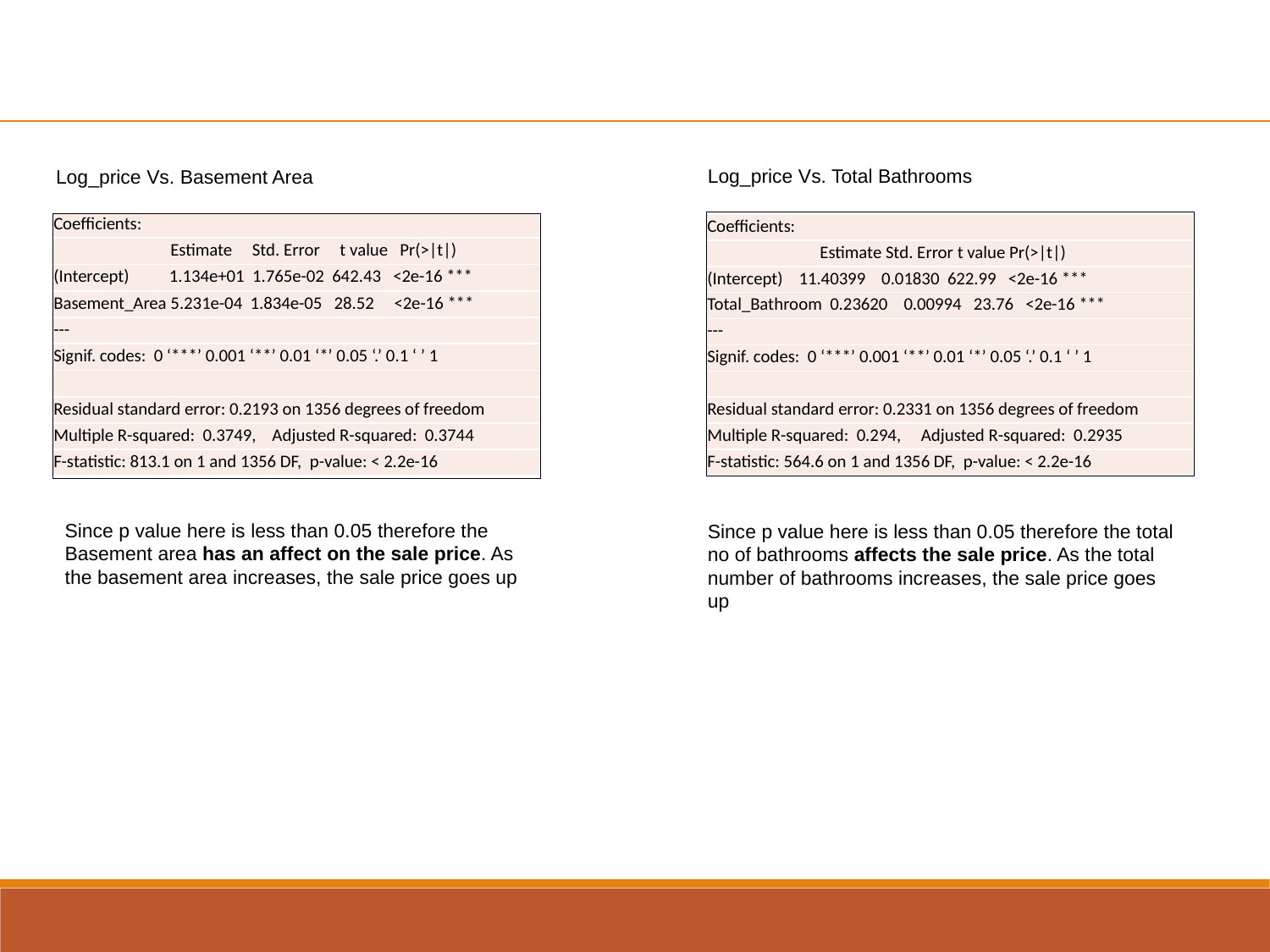

Log_price Vs. Total Bathrooms
Log_price Vs. Basement Area
| Coefficients: |
| --- |
| Estimate Std. Error t value Pr(>|t|) |
| (Intercept) 1.134e+01 1.765e-02 642.43 <2e-16 \*\*\* |
| Basement\_Area 5.231e-04 1.834e-05 28.52 <2e-16 \*\*\* |
| --- |
| Signif. codes: 0 ‘\*\*\*’ 0.001 ‘\*\*’ 0.01 ‘\*’ 0.05 ‘.’ 0.1 ‘ ’ 1 |
|  |
| Residual standard error: 0.2193 on 1356 degrees of freedom |
| Multiple R-squared: 0.3749, Adjusted R-squared: 0.3744 |
| F-statistic: 813.1 on 1 and 1356 DF, p-value: < 2.2e-16 |

| Coefficients: |
| --- |
| Estimate Std. Error t value Pr(>|t|) |
| (Intercept) 11.40399 0.01830 622.99 <2e-16 \*\*\* |
| Total\_Bathroom 0.23620 0.00994 23.76 <2e-16 \*\*\* |
| --- |
| Signif. codes: 0 ‘\*\*\*’ 0.001 ‘\*\*’ 0.01 ‘\*’ 0.05 ‘.’ 0.1 ‘ ’ 1 |
|  |
| Residual standard error: 0.2331 on 1356 degrees of freedom |
| Multiple R-squared: 0.294, Adjusted R-squared: 0.2935 |
| F-statistic: 564.6 on 1 and 1356 DF, p-value: < 2.2e-16 |
Since p value here is less than 0.05 therefore the Basement area has an affect on the sale price. As the basement area increases, the sale price goes up
Since p value here is less than 0.05 therefore the total no of bathrooms affects the sale price. As the total number of bathrooms increases, the sale price goes up